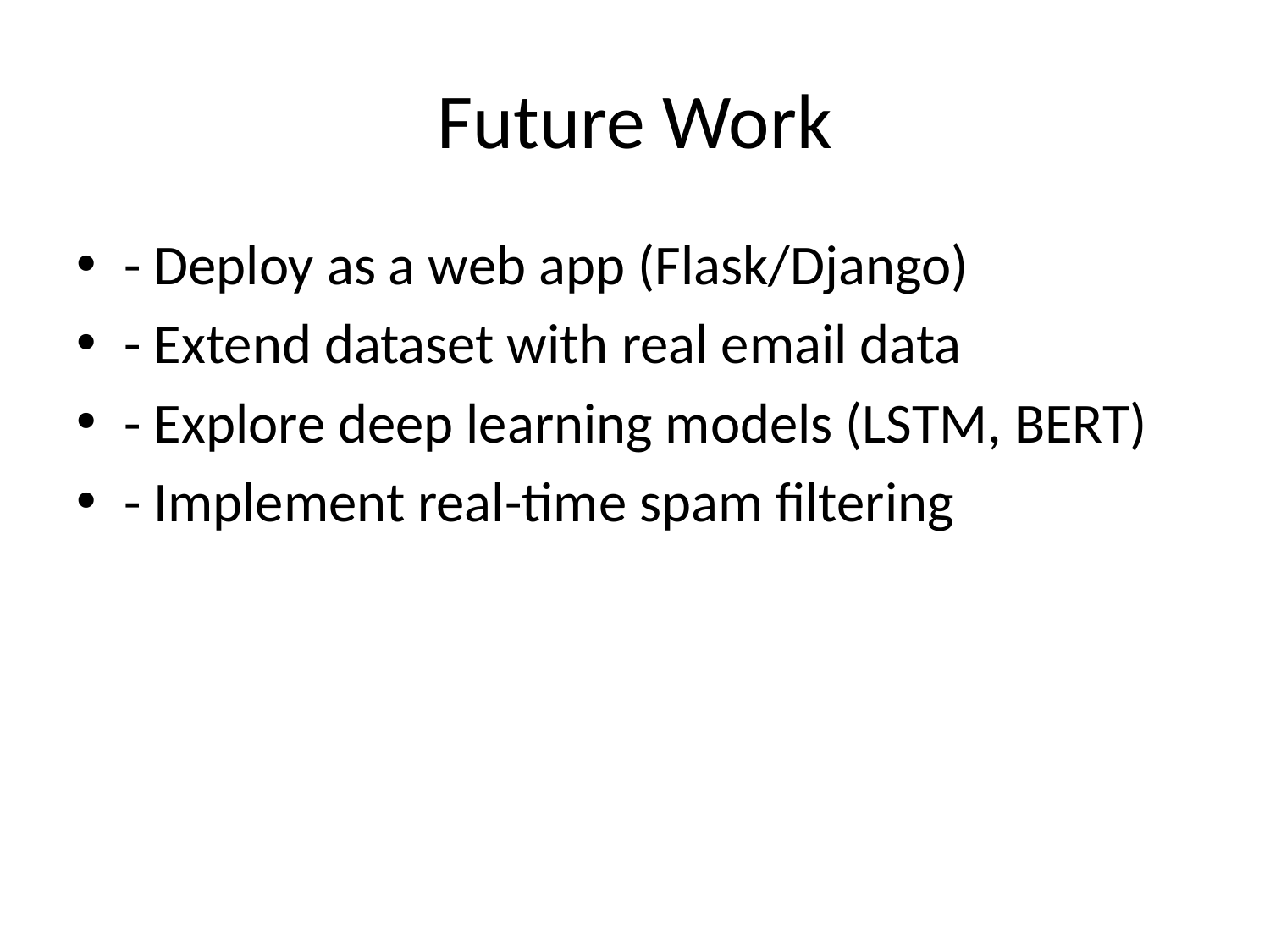

# Future Work
- Deploy as a web app (Flask/Django)
- Extend dataset with real email data
- Explore deep learning models (LSTM, BERT)
- Implement real-time spam filtering